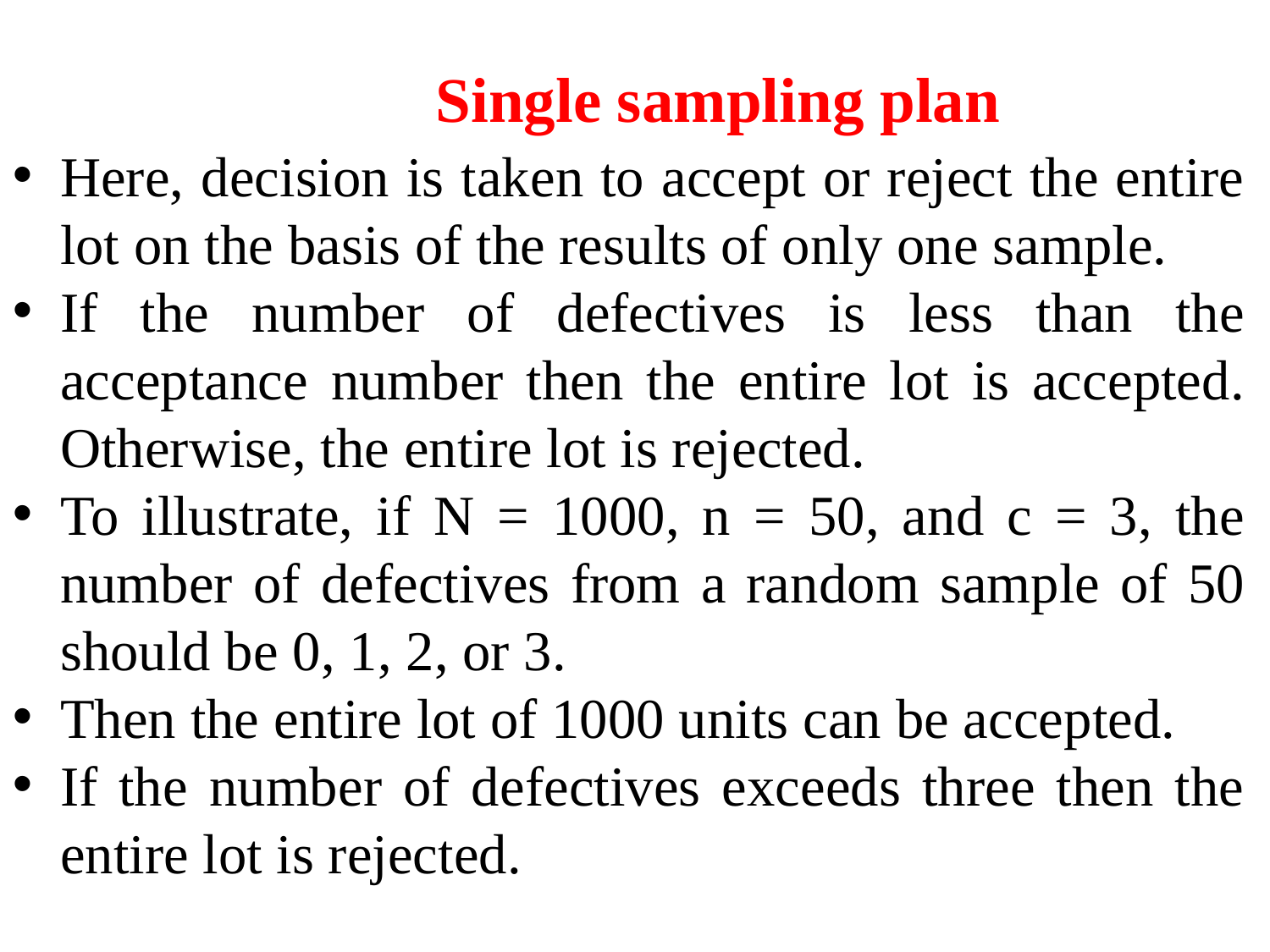

Single sampling plan
Here, decision is taken to accept or reject the entire lot on the basis of the results of only one sample.
If the number of defectives is less than the acceptance number then the entire lot is accepted. Otherwise, the entire lot is rejected.
To illustrate, if N = 1000, n = 50, and c = 3, the number of defectives from a random sample of 50 should be 0, 1, 2, or 3.
Then the entire lot of 1000 units can be accepted.
If the number of defectives exceeds three then the entire lot is rejected.